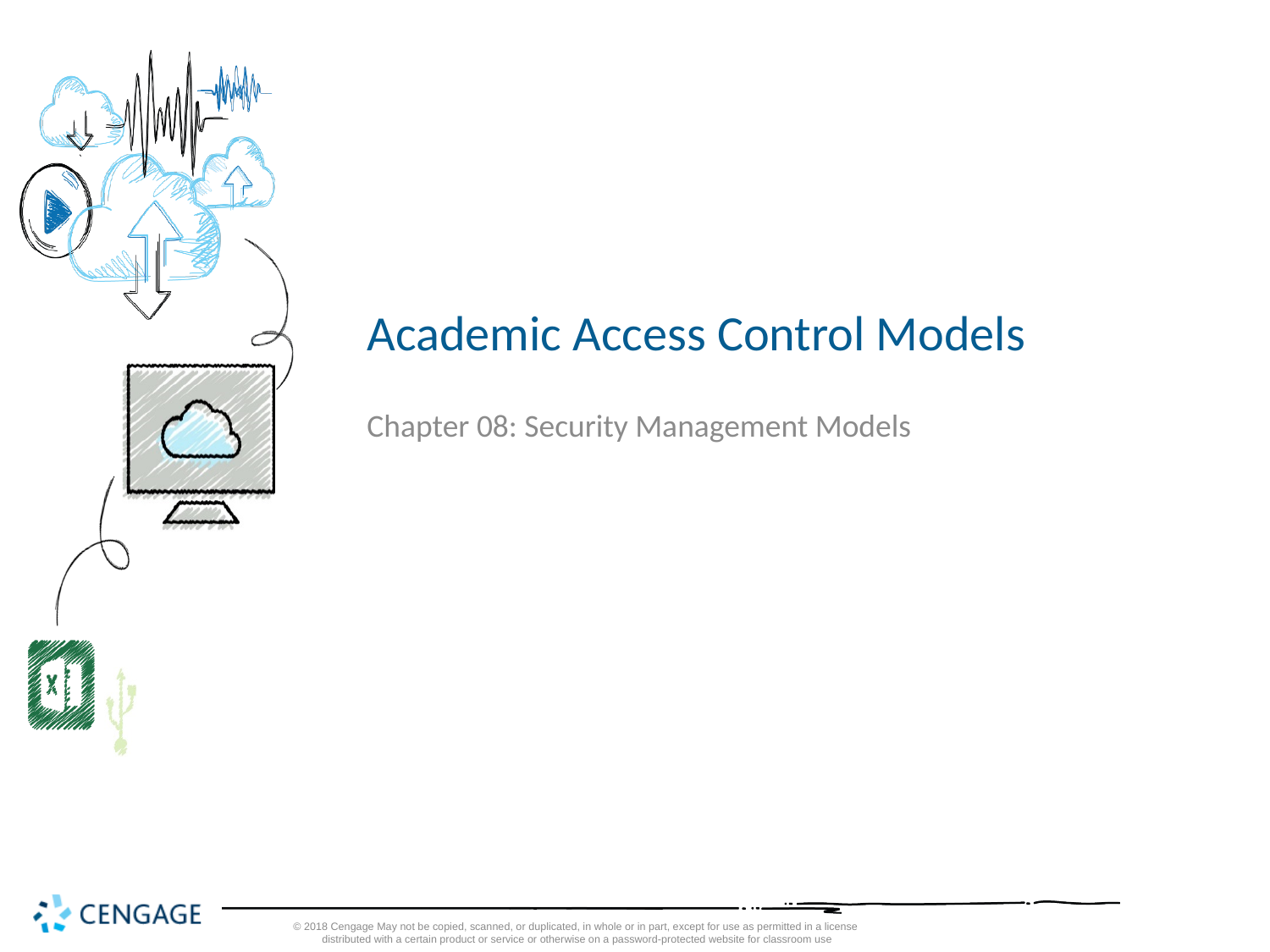

# Academic Access Control Models
Chapter 08: Security Management Models